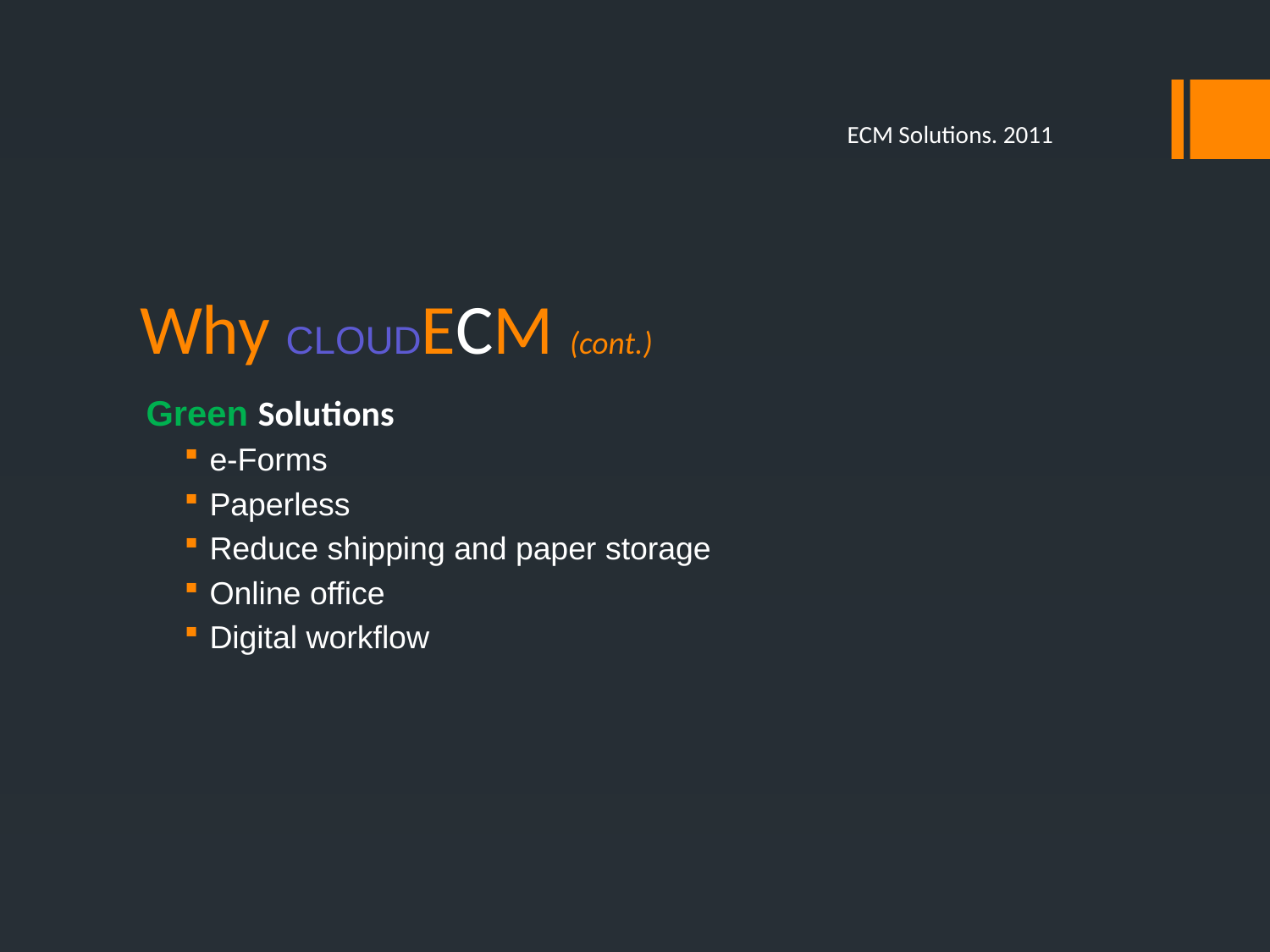

ECM Solutions. 2011
# Why CLOUDECM (cont.)
Green Solutions
e-Forms
Paperless
Reduce shipping and paper storage
Online office
Digital workflow